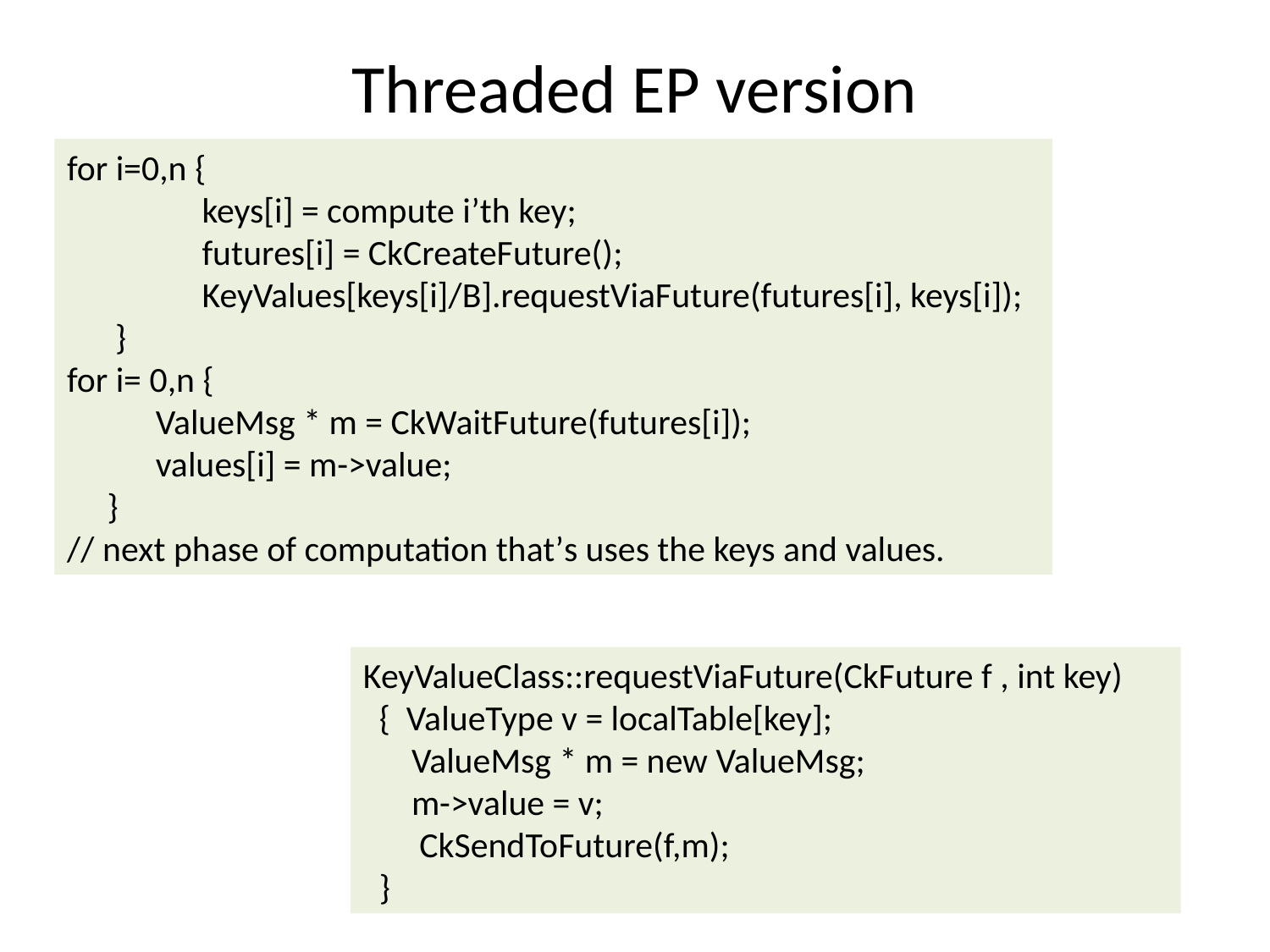

# Threaded EP version
for i=0,n {
	 keys[i] = compute i’th key;
	 futures[i] = CkCreateFuture();
	 KeyValues[keys[i]/B].requestViaFuture(futures[i], keys[i]);
      }
for i= 0,n {
           ValueMsg * m = CkWaitFuture(futures[i]);
           values[i] = m->value;
     }
// next phase of computation that’s uses the keys and values.
KeyValueClass::requestViaFuture(CkFuture f , int key)
  {  ValueType v = localTable[key];
      ValueMsg * m = new ValueMsg;
      m->value = v;
       CkSendToFuture(f,m);
  }